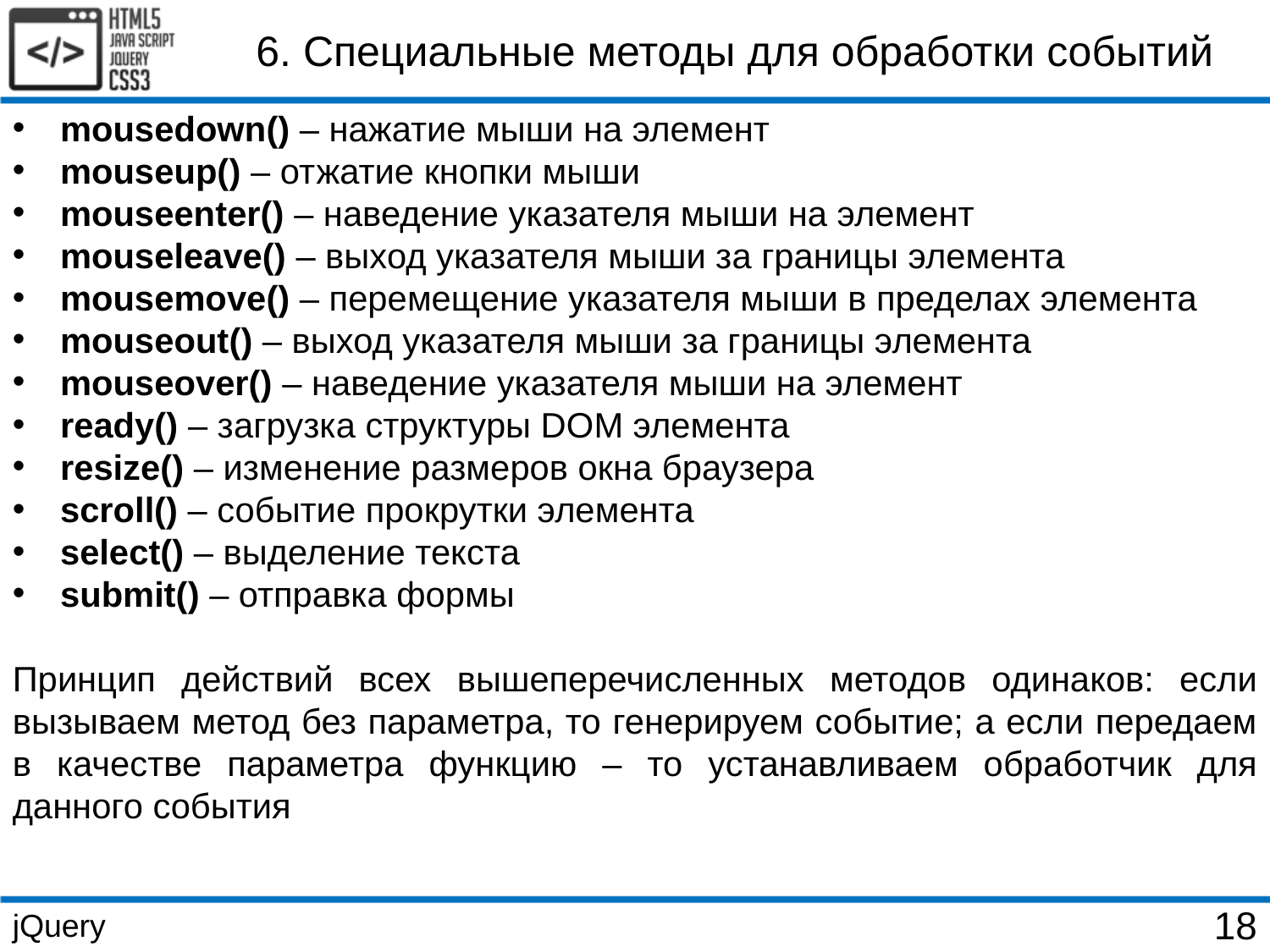

6. Специальные методы для обработки событий
mousedown() – нажатие мыши на элемент
mouseup() – отжатие кнопки мыши
mouseenter() – наведение указателя мыши на элемент
mouseleave() – выход указателя мыши за границы элемента
mousemove() – перемещение указателя мыши в пределах элемента
mouseout() – выход указателя мыши за границы элемента
mouseover() – наведение указателя мыши на элемент
ready() – загрузка структуры DOM элемента
resize() – изменение размеров окна браузера
scroll() – событие прокрутки элемента
select() – выделение текста
submit() – отправка формы

Принцип действий всех вышеперечисленных методов одинаков: если вызываем метод без параметра, то генерируем событие; а если передаем в качестве параметра функцию – то устанавливаем обработчик для данного события
jQuery
18